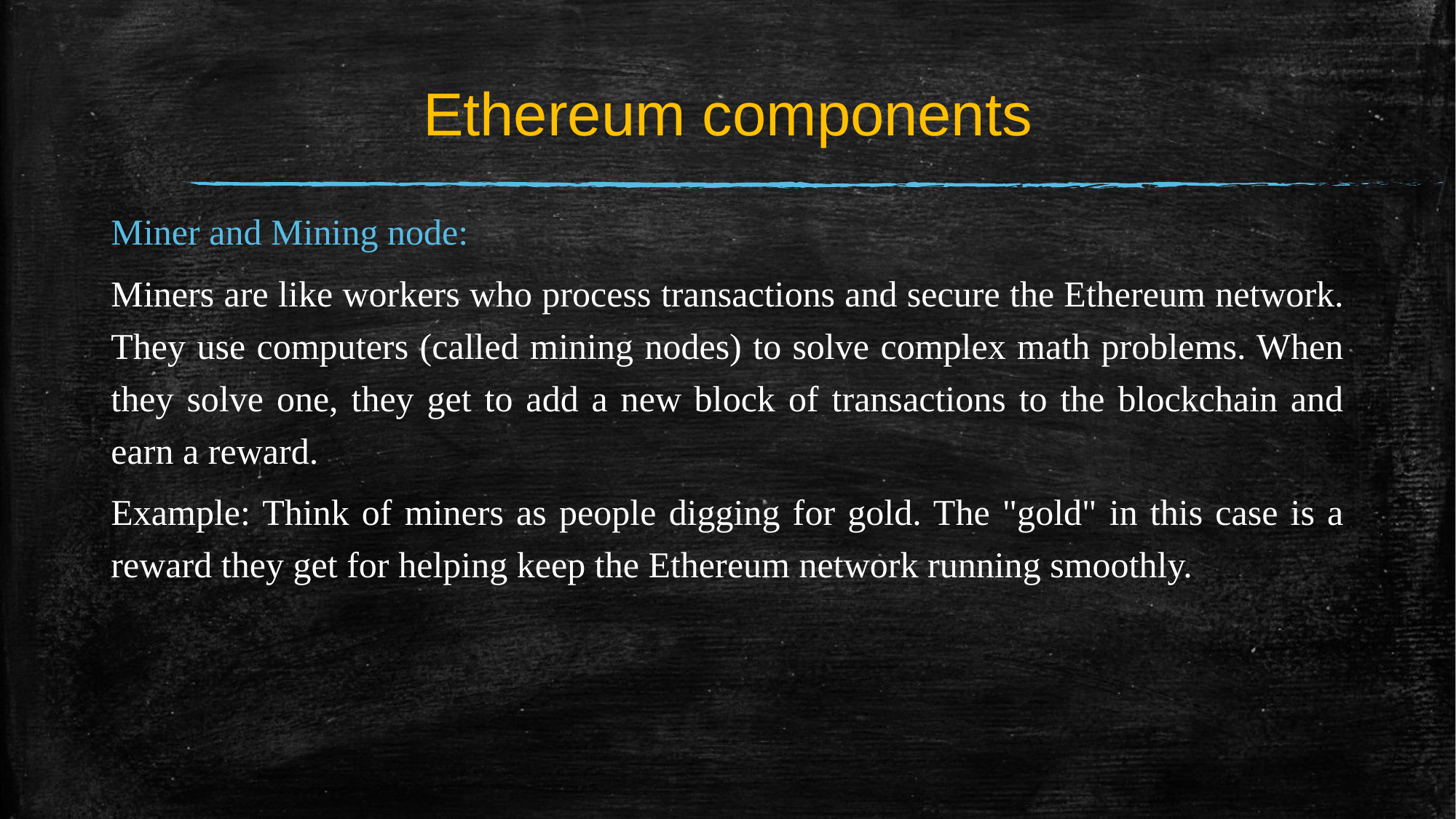

# Ethereum components
Miner and Mining node:
Miners are like workers who process transactions and secure the Ethereum network. They use computers (called mining nodes) to solve complex math problems. When they solve one, they get to add a new block of transactions to the blockchain and earn a reward.
Example: Think of miners as people digging for gold. The "gold" in this case is a reward they get for helping keep the Ethereum network running smoothly.